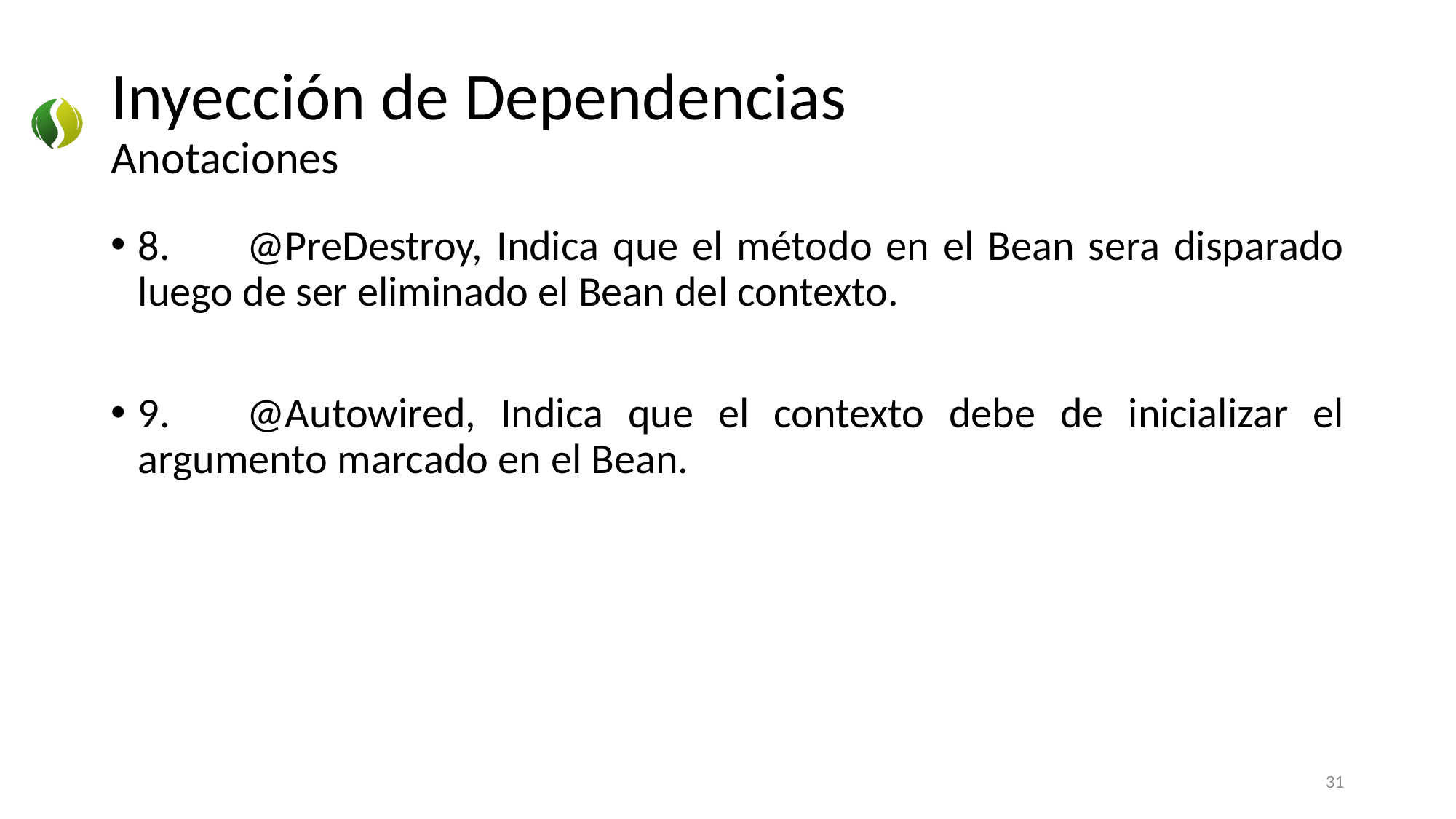

# Inyección de Dependencias Anotaciones
8.	@PreDestroy, Indica que el método en el Bean sera disparado luego de ser eliminado el Bean del contexto.

9.	@Autowired, Indica que el contexto debe de inicializar el argumento marcado en el Bean.
31